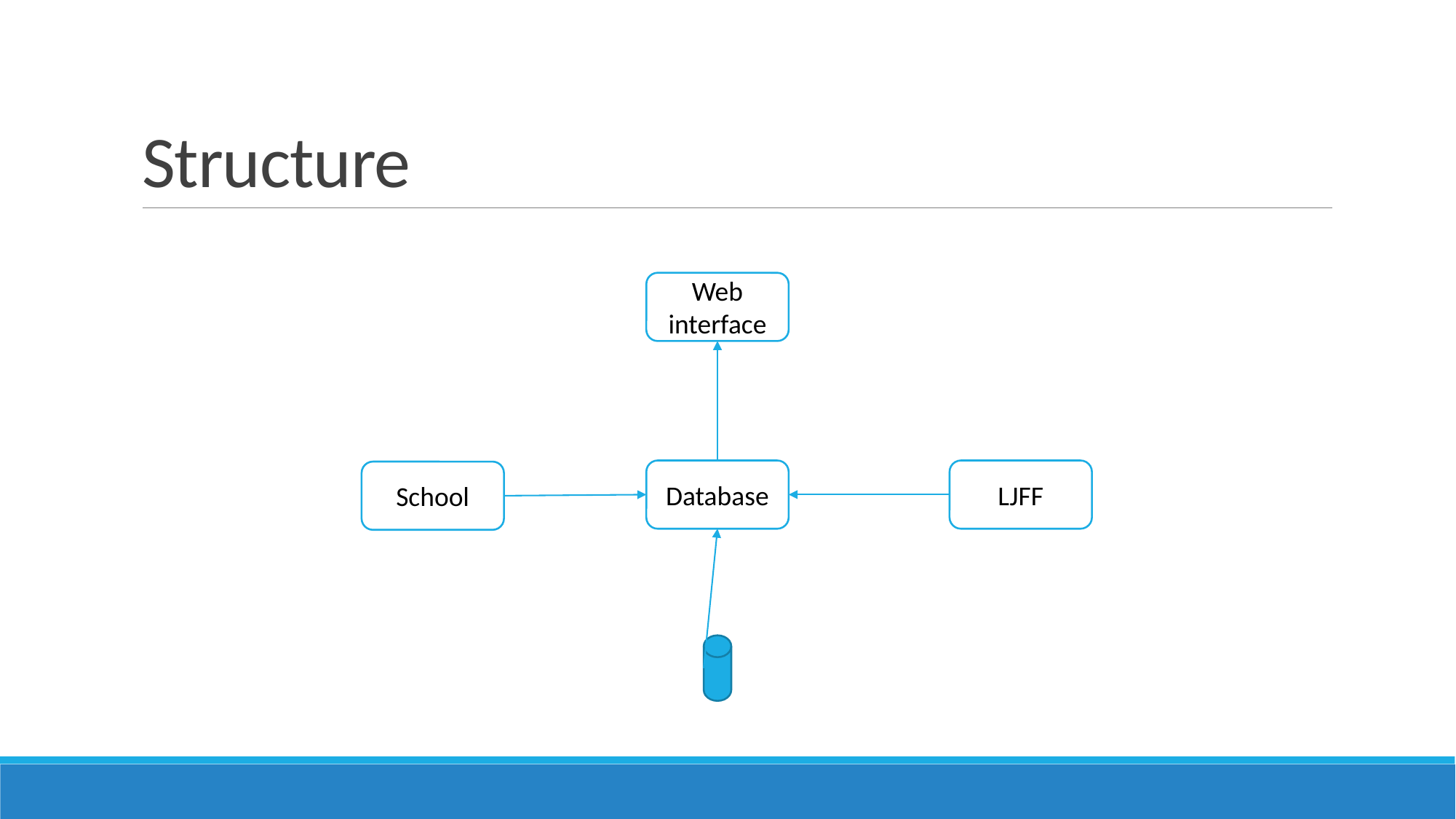

# Structure

Web interface
Database
LJFF
School